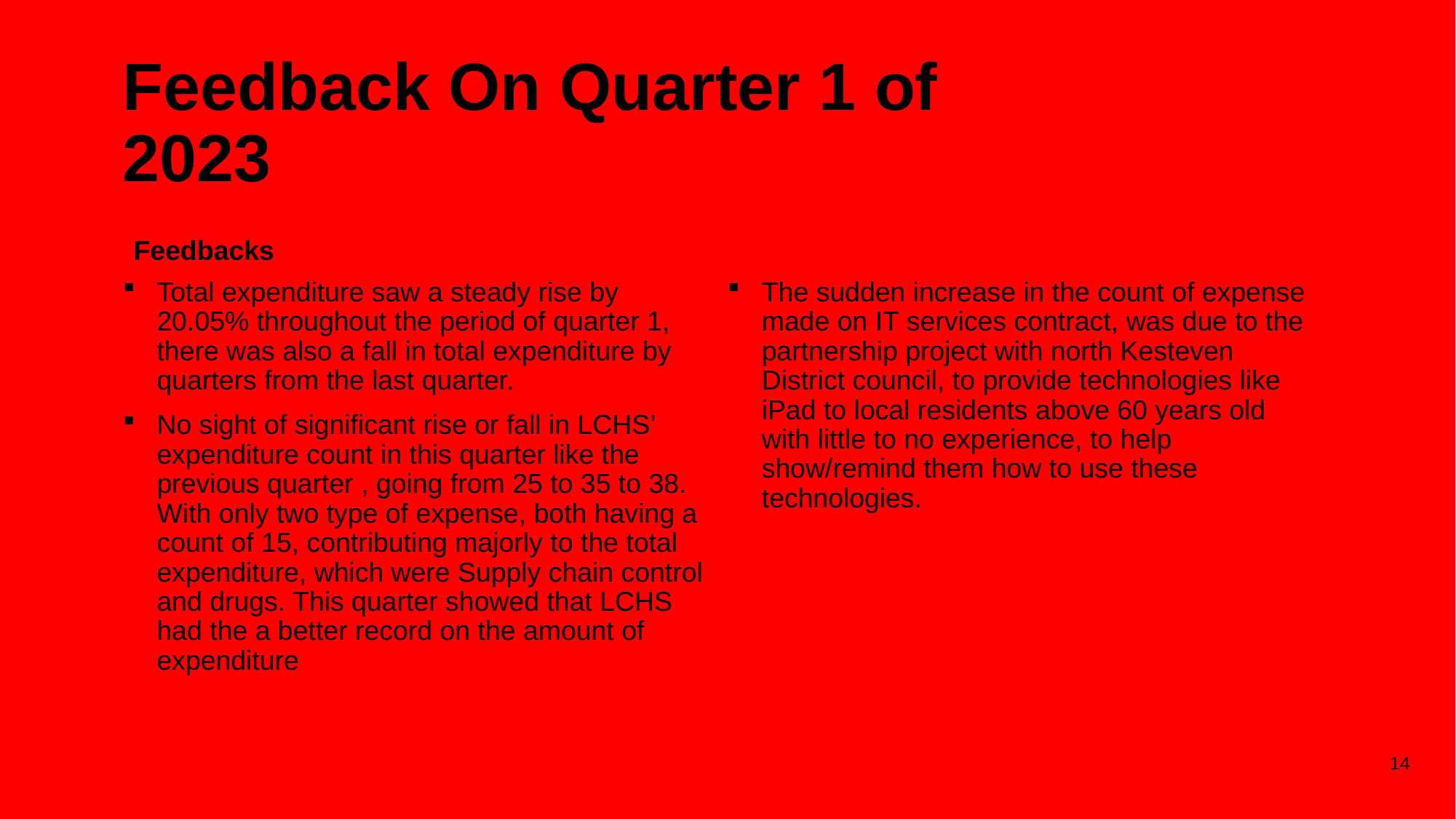

# Feedback On Quarter 1 of 2023
Feedbacks
Total expenditure saw a steady rise by 20.05% throughout the period of quarter 1, there was also a fall in total expenditure by quarters from the last quarter.
No sight of significant rise or fall in LCHS’ expenditure count in this quarter like the previous quarter , going from 25 to 35 to 38. With only two type of expense, both having a count of 15, contributing majorly to the total expenditure, which were Supply chain control and drugs. This quarter showed that LCHS had the a better record on the amount of expenditure

The sudden increase in the count of expense made on IT services contract, was due to the partnership project with north Kesteven District council, to provide technologies like iPad to local residents above 60 years old with little to no experience, to help show/remind them how to use these technologies.

14